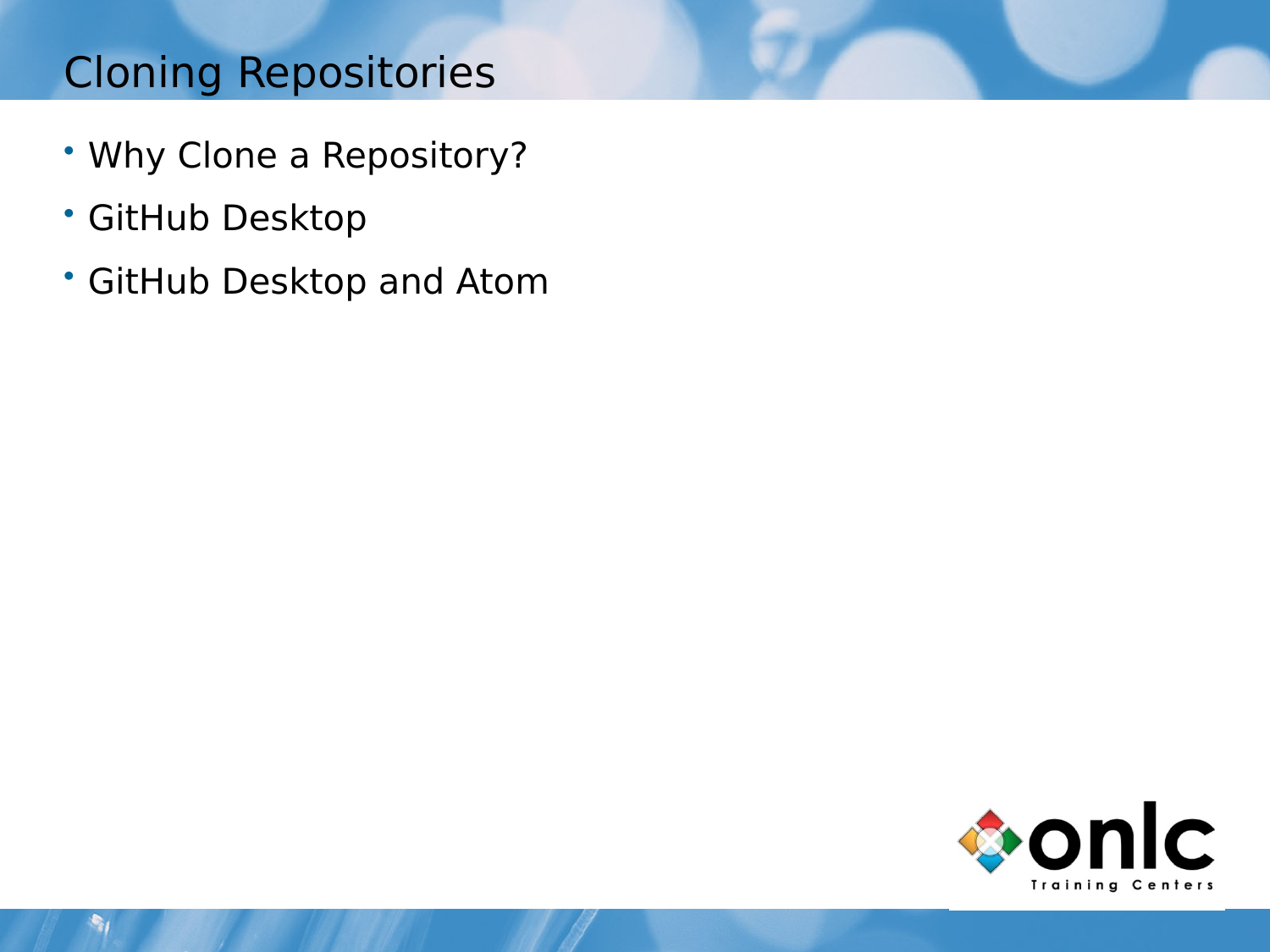

# Cloning Repositories
Why Clone a Repository?
GitHub Desktop
GitHub Desktop and Atom